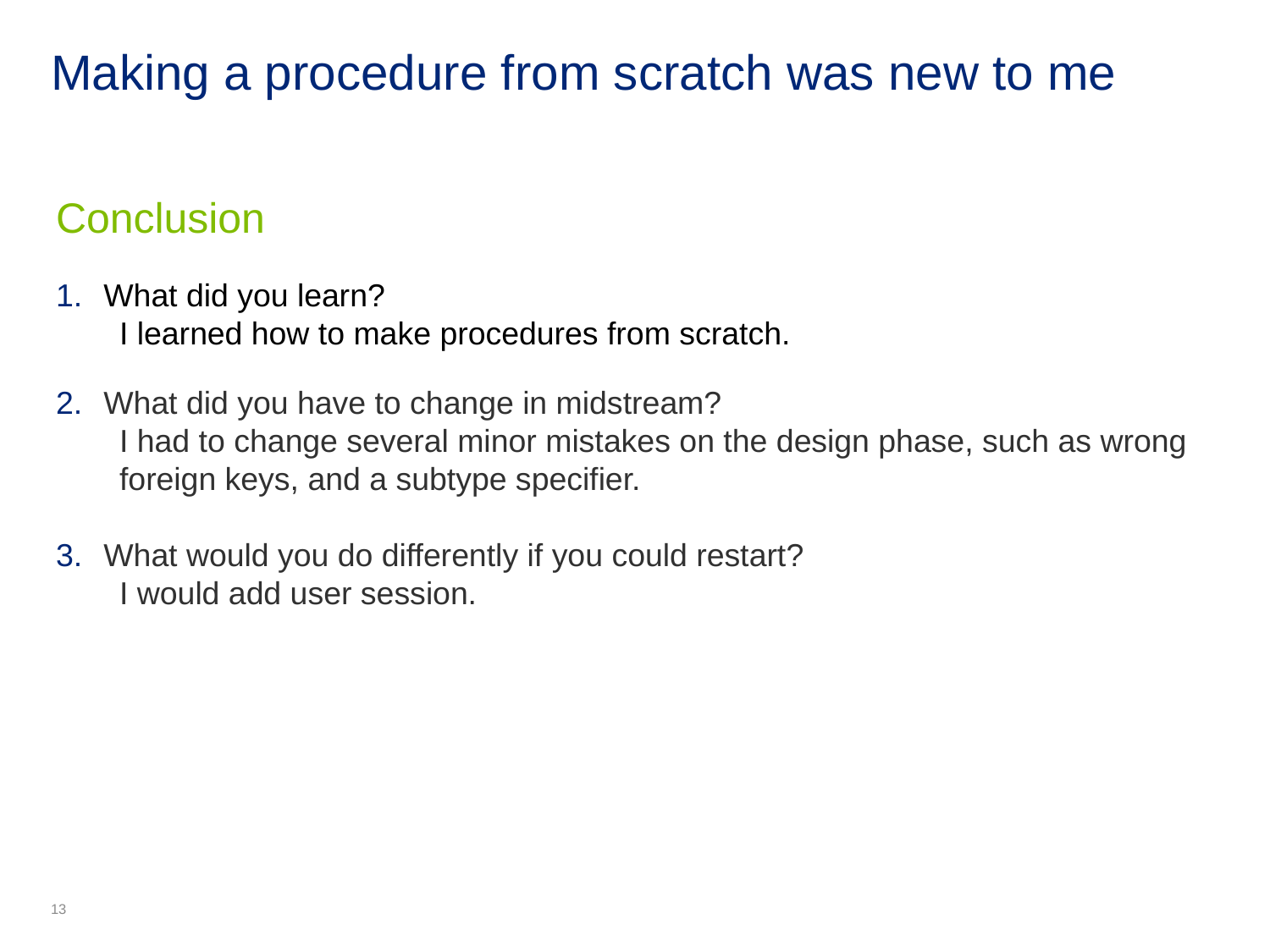

# Making a procedure from scratch was new to me
Conclusion
What did you learn?
I learned how to make procedures from scratch.

What did you have to change in midstream?
I had to change several minor mistakes on the design phase, such as wrong foreign keys, and a subtype specifier.

What would you do differently if you could restart?
I would add user session.